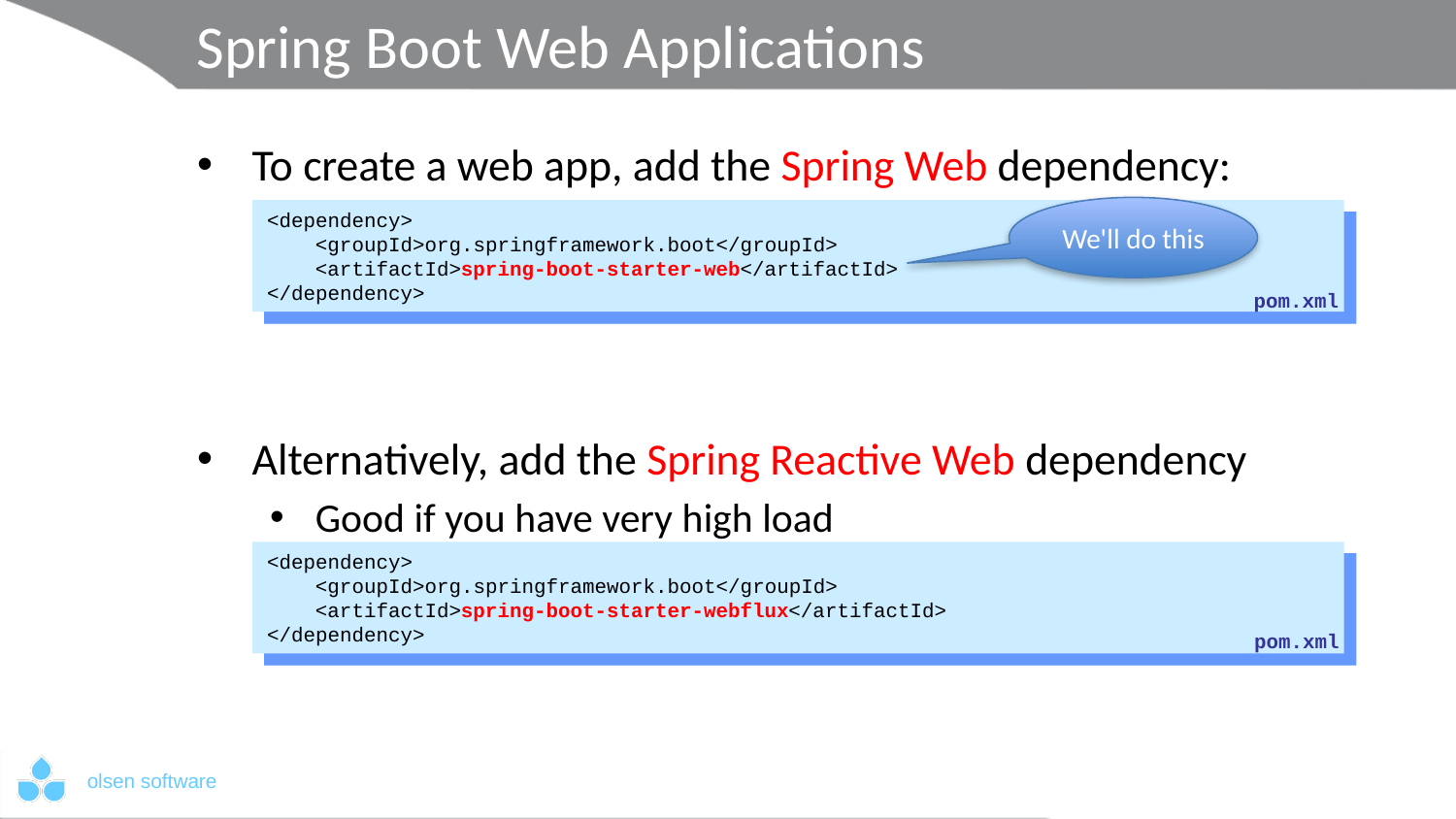

# Spring Boot Web Applications
To create a web app, add the Spring Web dependency:

Alternatively, add the Spring Reactive Web dependency
Good if you have very high load
or a continuous stream of data
We'll do this
<dependency>
    <groupId>org.springframework.boot</groupId>
    <artifactId>spring-boot-starter-web</artifactId>
</dependency>
pom.xml
<dependency>
    <groupId>org.springframework.boot</groupId>
    <artifactId>spring-boot-starter-webflux</artifactId>
</dependency>
pom.xml